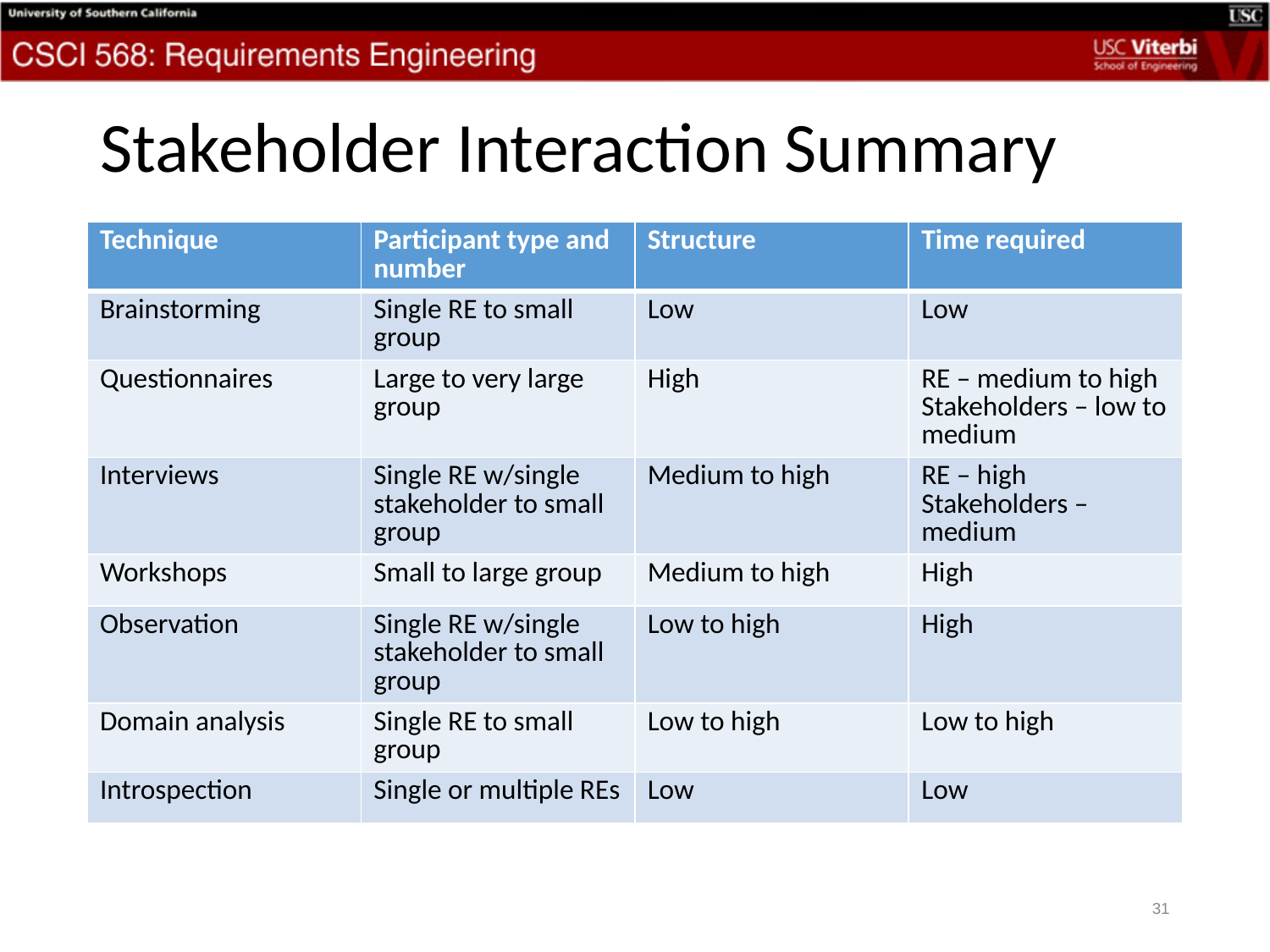

# Stakeholder Interaction Summary
| Technique | Participant type and number | Structure | Time required |
| --- | --- | --- | --- |
| Brainstorming | Single RE to small group | Low | Low |
| Questionnaires | Large to very large group | High | RE – medium to high Stakeholders – low to medium |
| Interviews | Single RE w/single stakeholder to small group | Medium to high | RE – high Stakeholders – medium |
| Workshops | Small to large group | Medium to high | High |
| Observation | Single RE w/single stakeholder to small group | Low to high | High |
| Domain analysis | Single RE to small group | Low to high | Low to high |
| Introspection | Single or multiple REs | Low | Low |
31